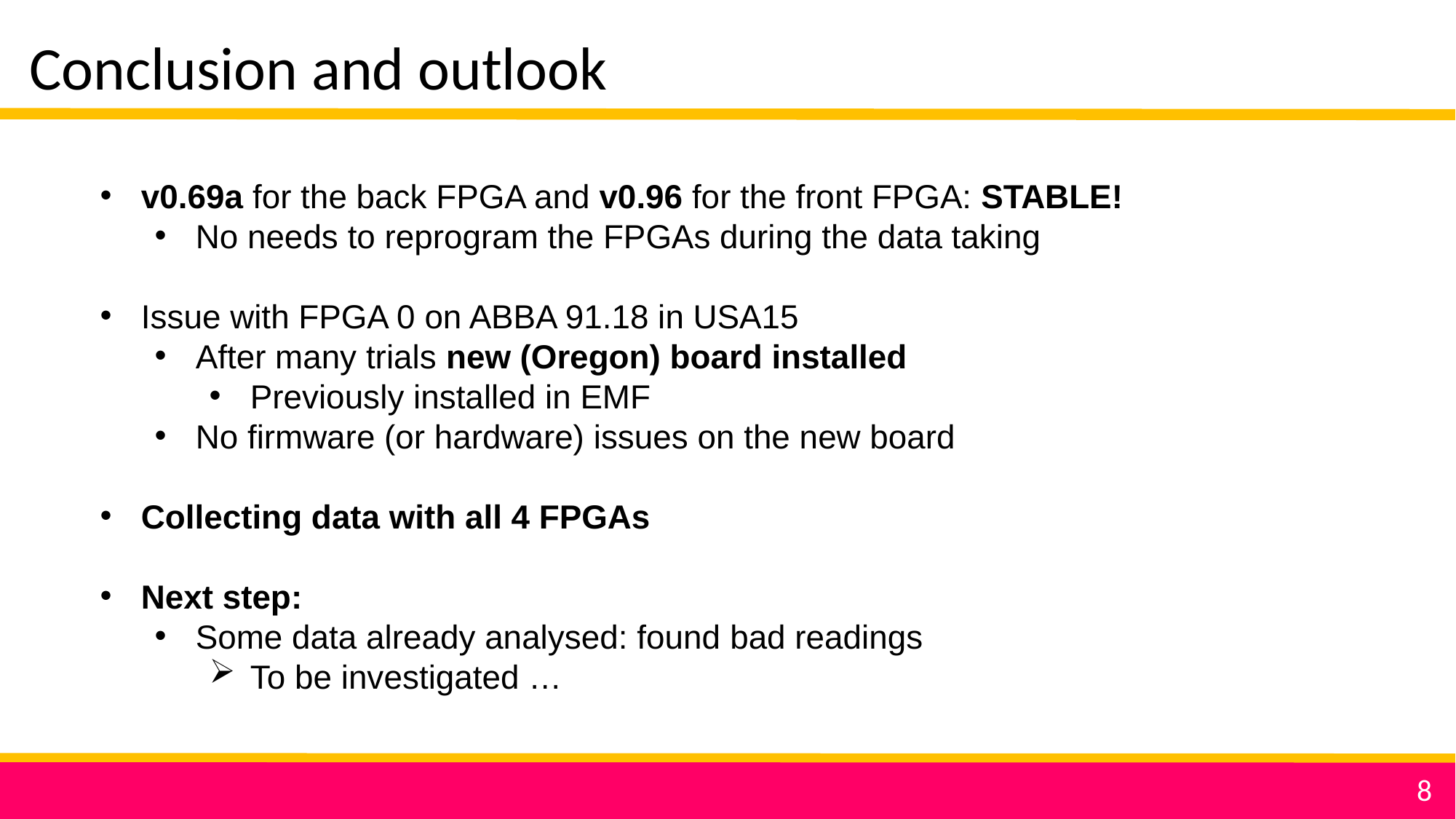

Conclusion and outlook
v0.69a for the back FPGA and v0.96 for the front FPGA: STABLE!
No needs to reprogram the FPGAs during the data taking

Issue with FPGA 0 on ABBA 91.18 in USA15
After many trials new (Oregon) board installed
Previously installed in EMF
No firmware (or hardware) issues on the new board

Collecting data with all 4 FPGAs

Next step:
Some data already analysed: found bad readings
To be investigated …

8